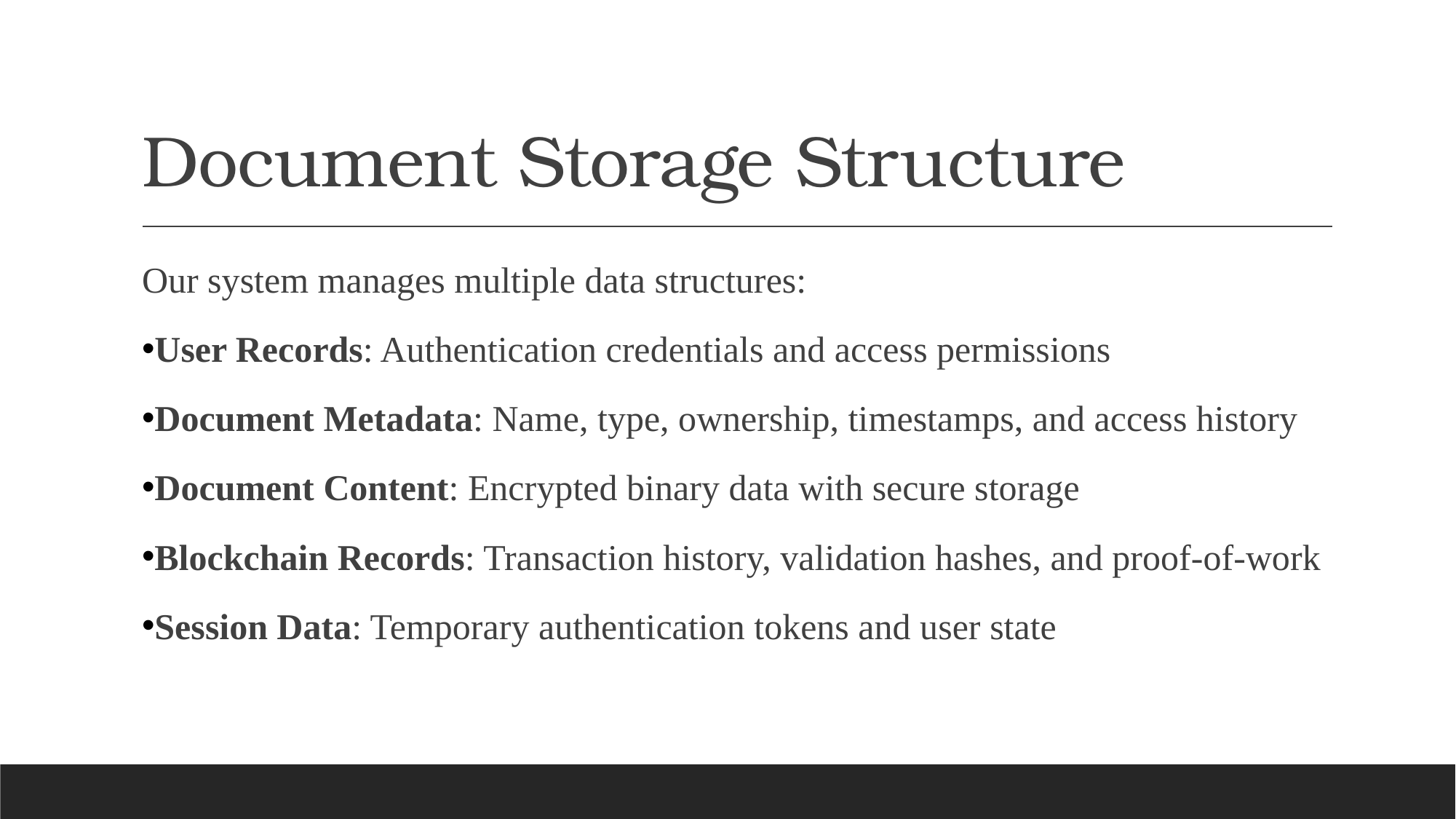

# Document Storage Structure
Our system manages multiple data structures:
User Records: Authentication credentials and access permissions
Document Metadata: Name, type, ownership, timestamps, and access history
Document Content: Encrypted binary data with secure storage
Blockchain Records: Transaction history, validation hashes, and proof-of-work
Session Data: Temporary authentication tokens and user state